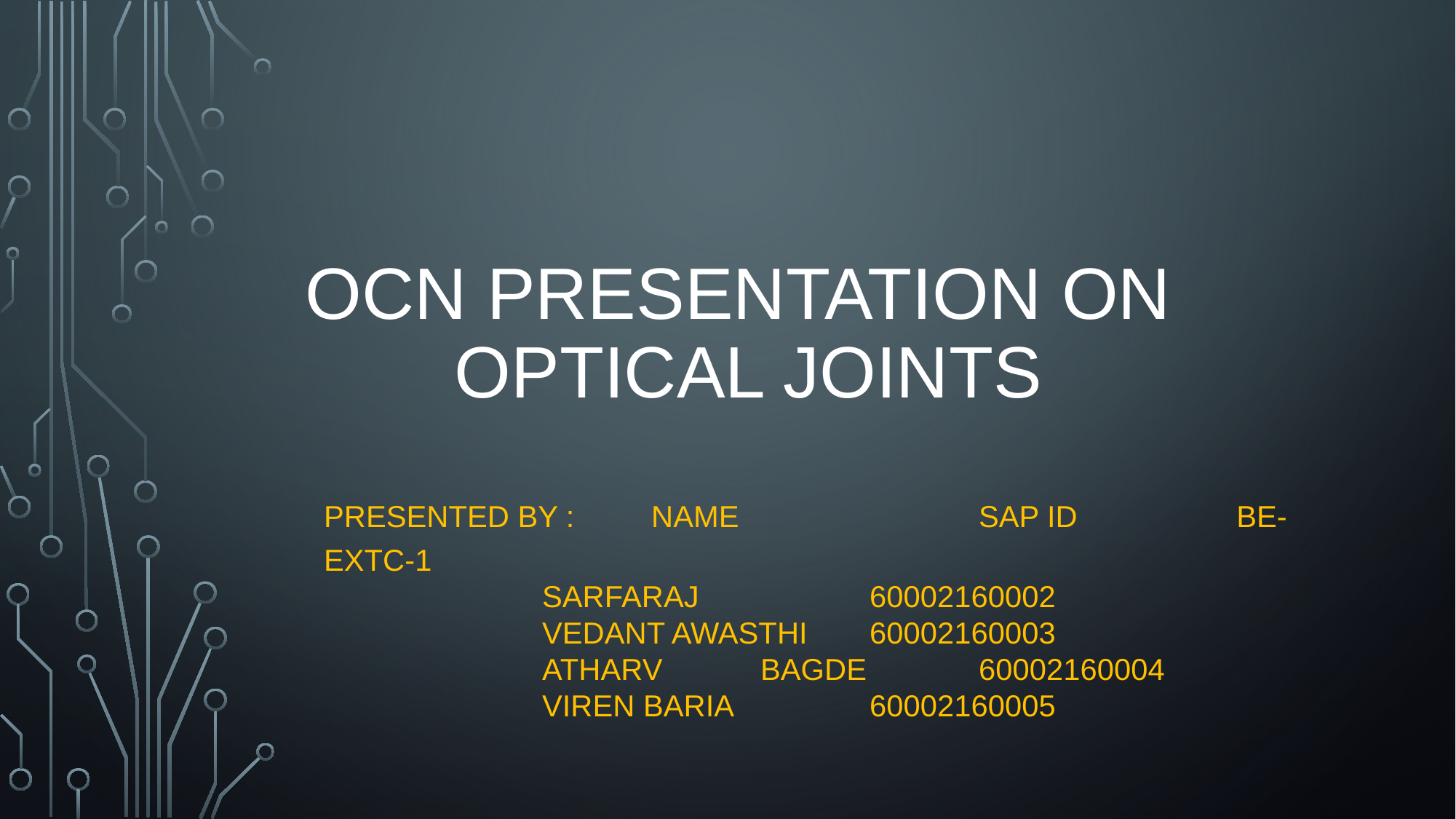

# OCN Presentation on Optical joints
Presented by :	Name	 		SAP ID                   BE-EXTC-1
		Sarfaraj		60002160002
		vedant Awasthi	60002160003
		atharv	bagde		60002160004
		viren baria		60002160005